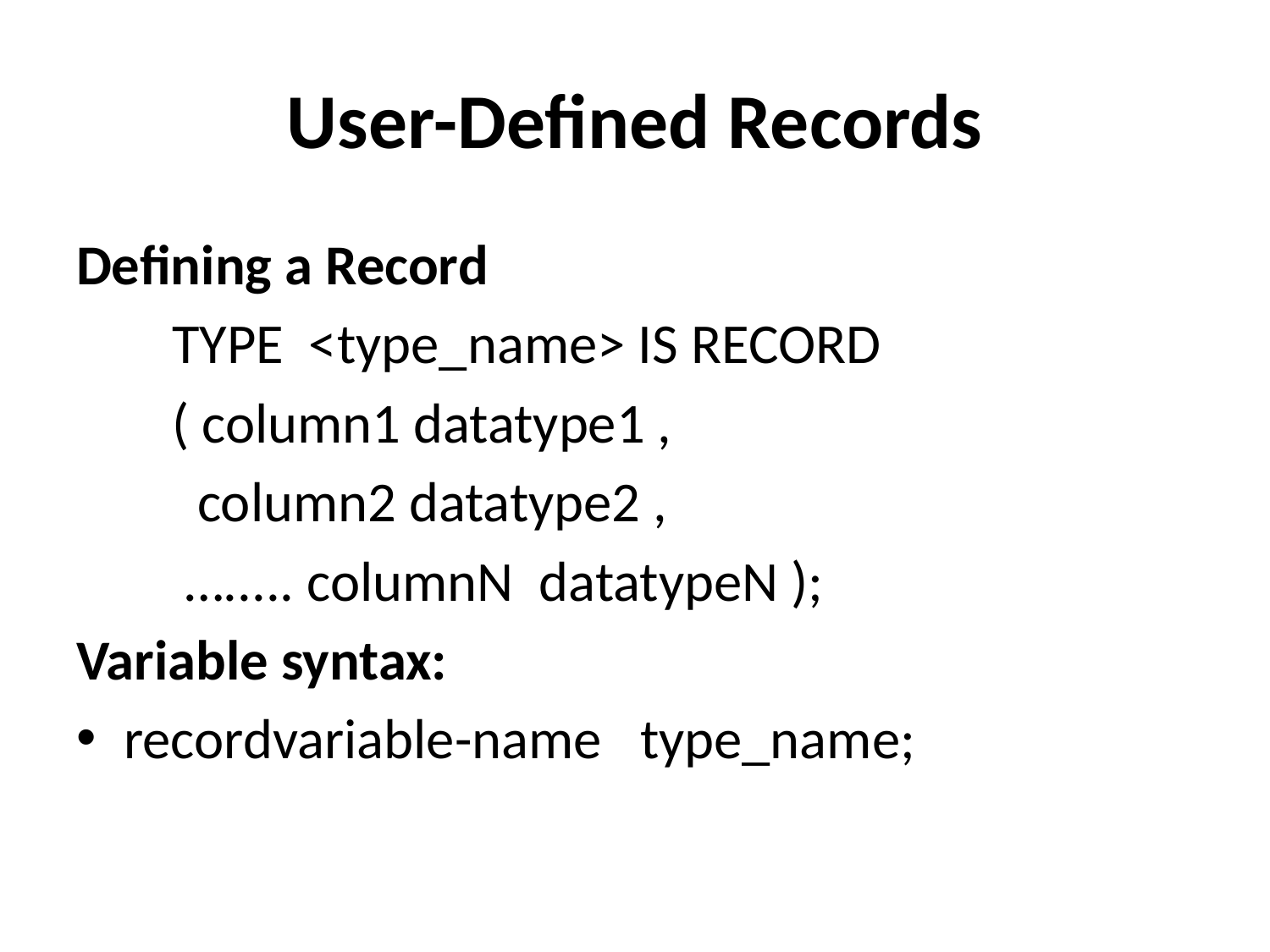

# User-Defined Records
Defining a Record
TYPE  <type_name> IS RECORD
( column1 datatype1 ,
  column2 datatype2 ,
 …..... columnN  datatypeN );
Variable syntax:
recordvariable-name   type_name;